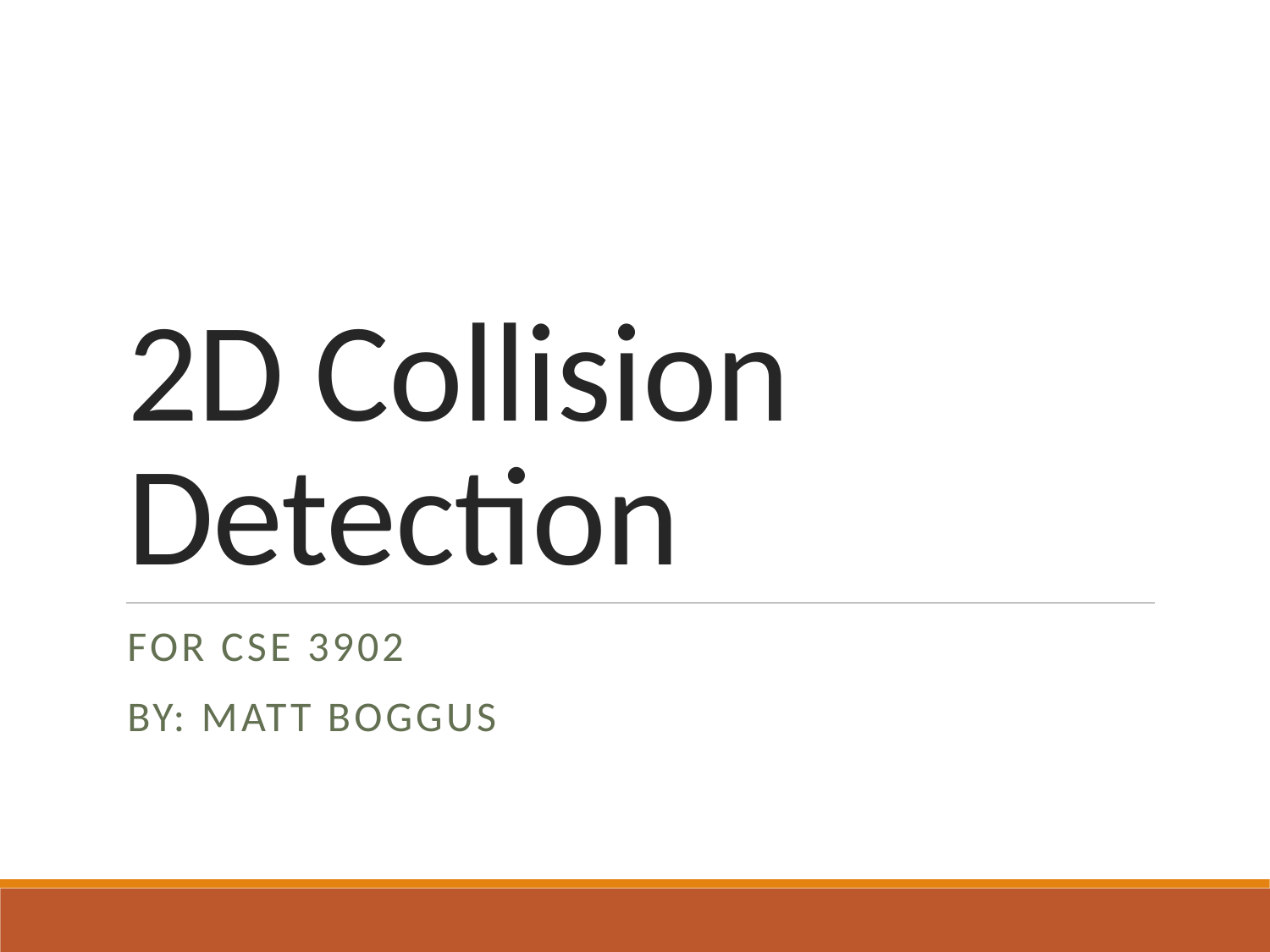

# 2D Collision Detection
For CSE 3902
By: Matt Boggus